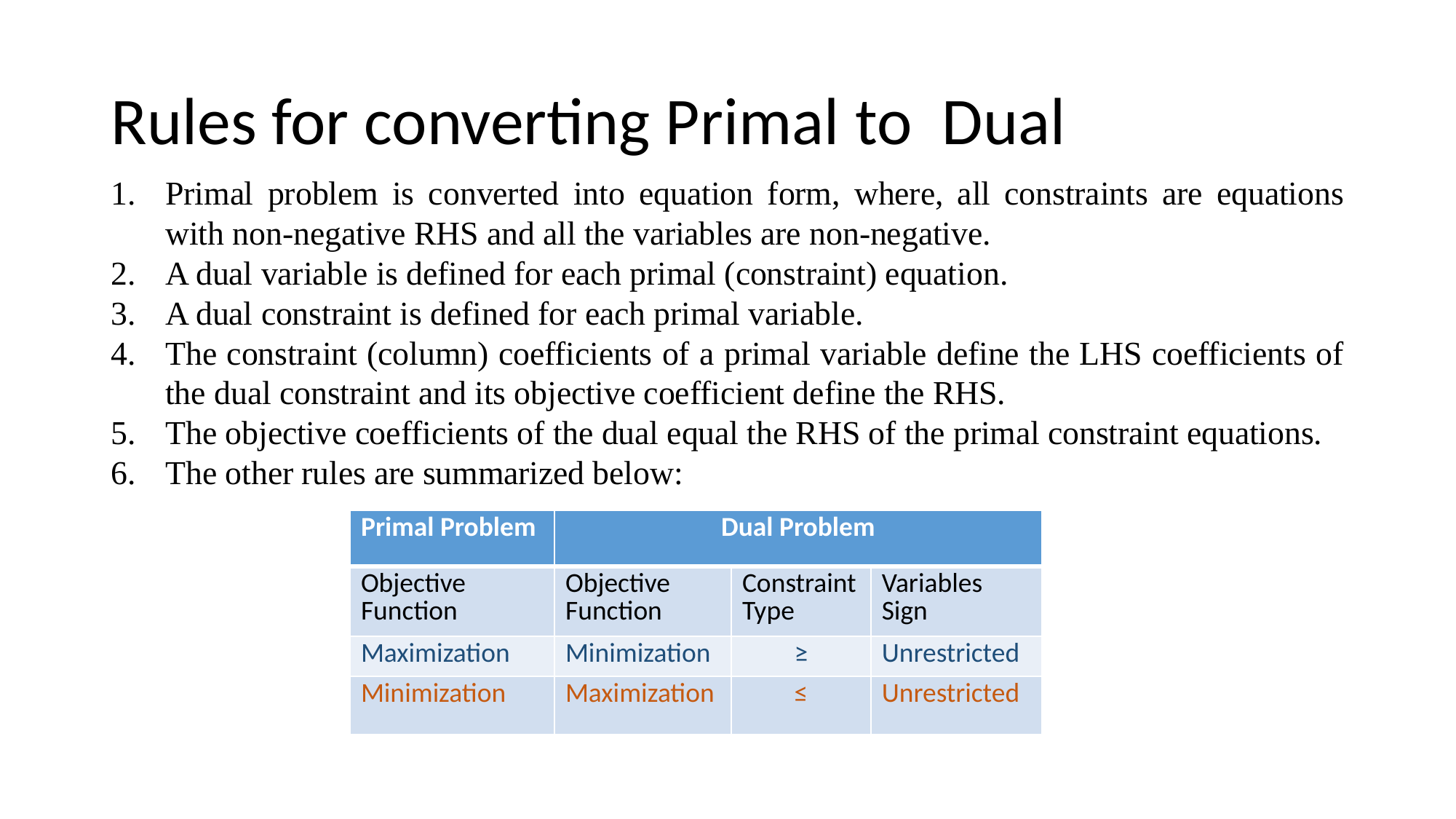

# Rules for converting Primal to  Dual
Primal problem is converted into equation form, where, all constraints are equations with non-negative RHS and all the variables are non-negative.
A dual variable is defined for each primal (constraint) equation.
A dual constraint is defined for each primal variable.
The constraint (column) coefficients of a primal variable define the LHS coefficients of the dual constraint and its objective coefficient define the RHS.
The objective coefficients of the dual equal the RHS of the primal constraint equations.
The other rules are summarized below:
| Primal Problem | Dual Problem |  |  |
| --- | --- | --- | --- |
| Objective Function | Objective Function | Constraint Type | Variables Sign |
| Maximization | Minimization | ≥ | Unrestricted |
| Minimization | Maximization | ≤ | Unrestricted |